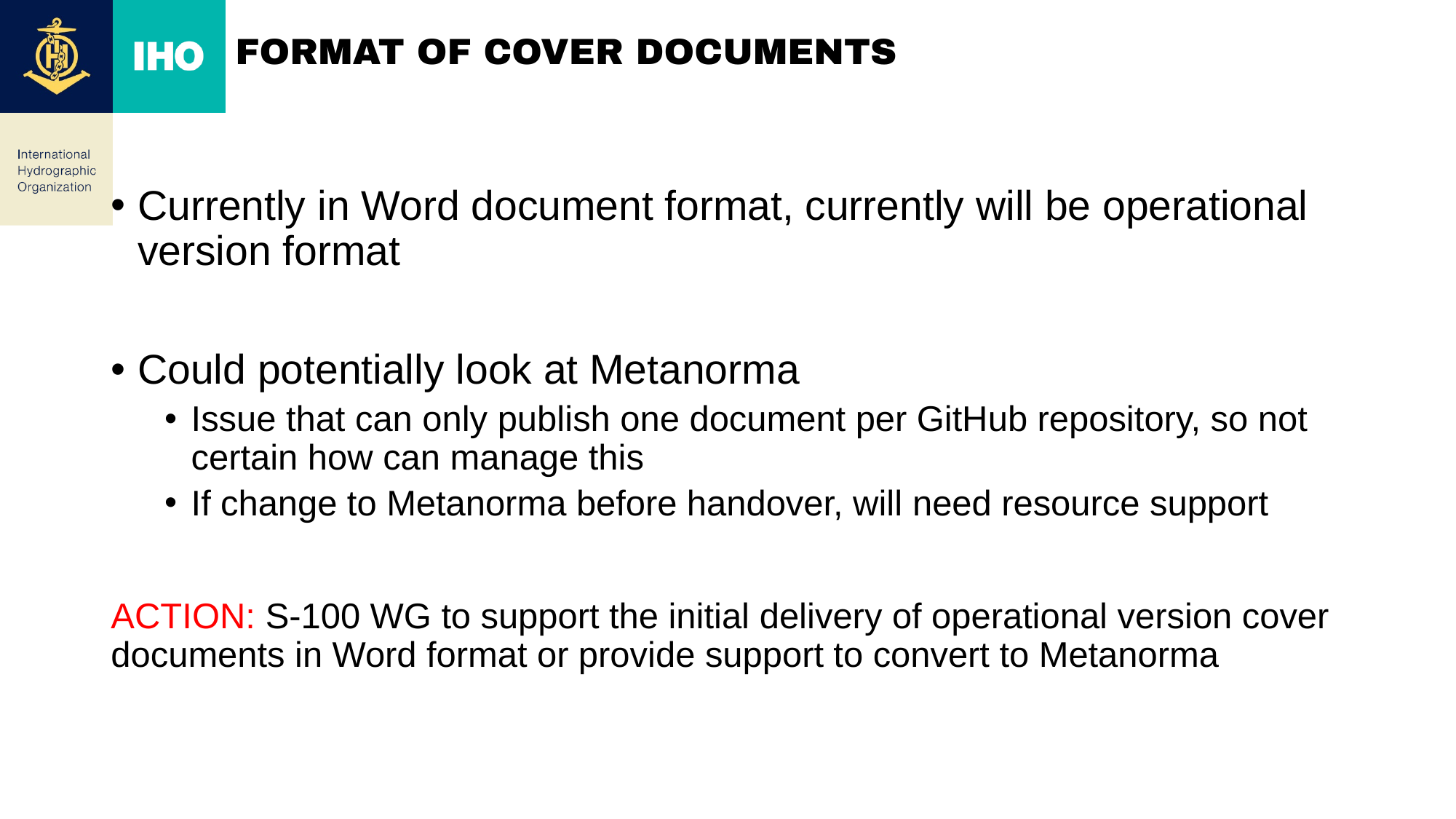

# Format of cover documents
Currently in Word document format, currently will be operational version format

Could potentially look at Metanorma
Issue that can only publish one document per GitHub repository, so not certain how can manage this
If change to Metanorma before handover, will need resource support

ACTION: S-100 WG to support the initial delivery of operational version cover documents in Word format or provide support to convert to Metanorma